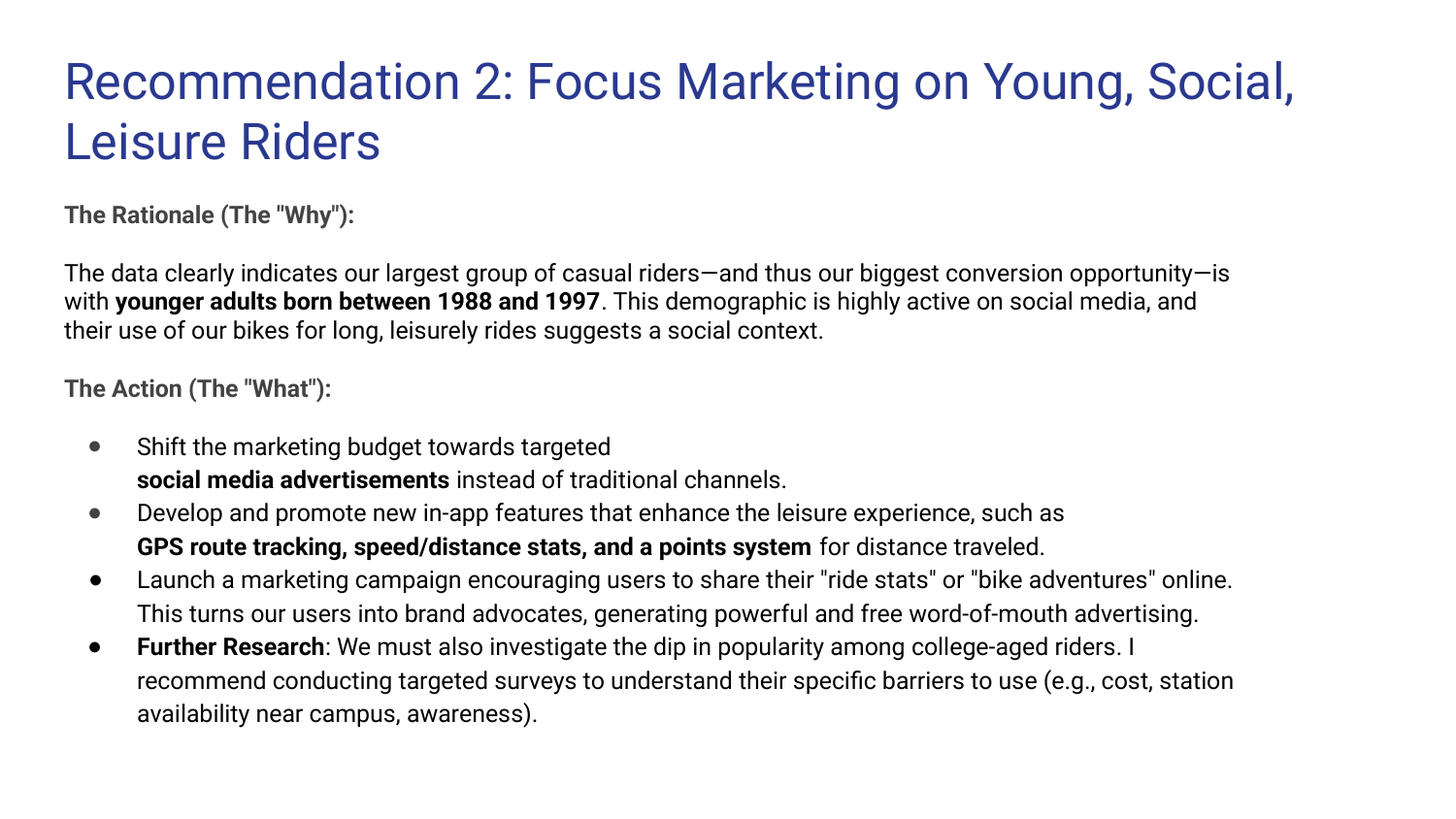

# Recommendation 2: Focus Marketing on Young, Social, Leisure Riders
The Rationale (The "Why"):

The data clearly indicates our largest group of casual riders—and thus our biggest conversion opportunity—is with younger adults born between 1988 and 1997. This demographic is highly active on social media, and their use of our bikes for long, leisurely rides suggests a social context.

The Action (The "What"):
Shift the marketing budget towards targeted                                                                                                    social media advertisements instead of traditional channels.
Develop and promote new in-app features that enhance the leisure experience, such as                      GPS route tracking, speed/distance stats, and a points system for distance traveled.
Launch a marketing campaign encouraging users to share their "ride stats" or "bike adventures" online. This turns our users into brand advocates, generating powerful and free word-of-mouth advertising.
Further Research: We must also investigate the dip in popularity among college-aged riders. I recommend conducting targeted surveys to understand their specific barriers to use (e.g., cost, station availability near campus, awareness).